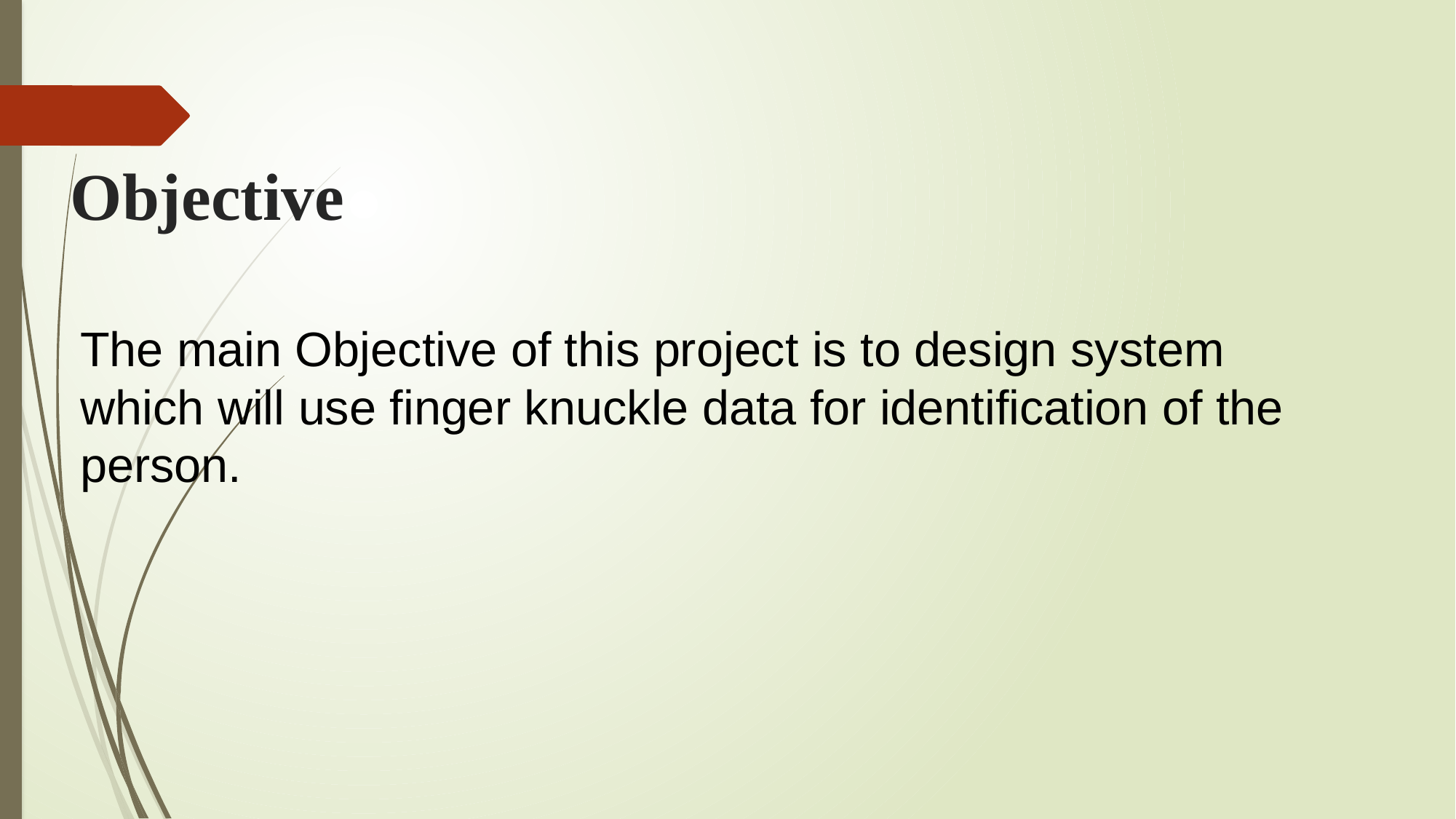

# Objective
The main Objective of this project is to design system which will use finger knuckle data for identification of the person.